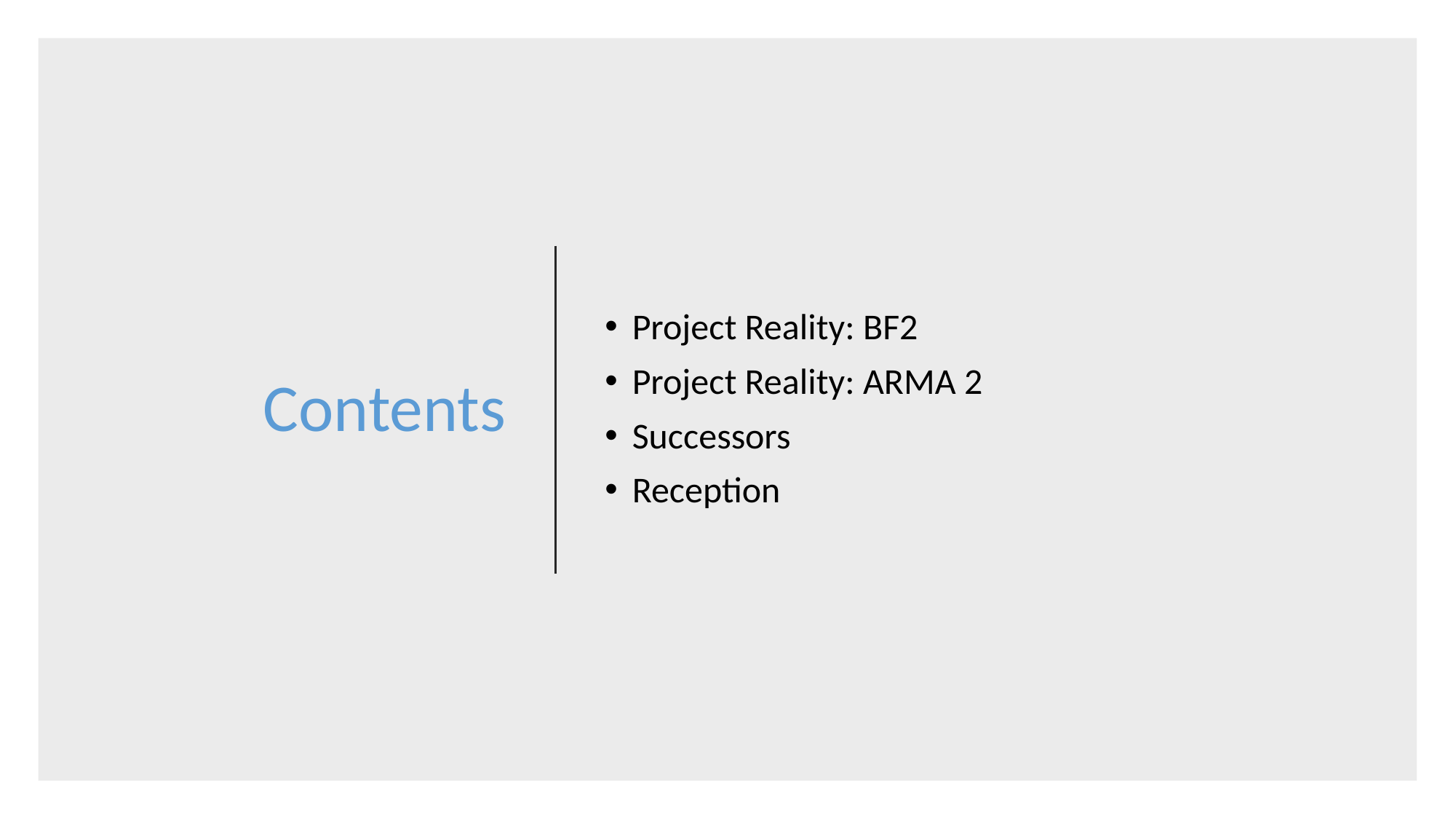

# Contents
Project Reality: BF2
Project Reality: ARMA 2
Successors
Reception